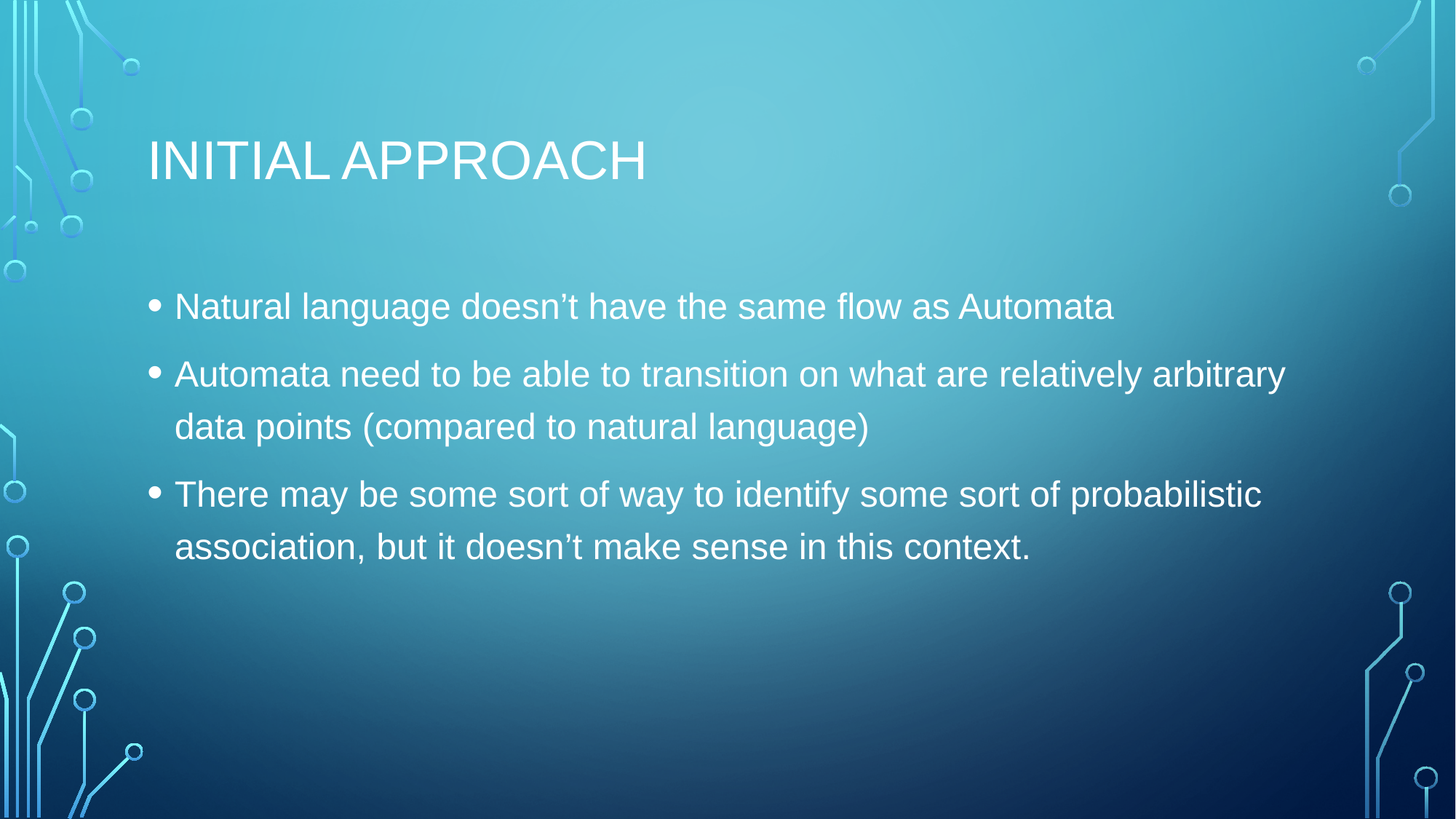

# Initial Approach
Natural language doesn’t have the same flow as Automata
Automata need to be able to transition on what are relatively arbitrary data points (compared to natural language)
There may be some sort of way to identify some sort of probabilistic association, but it doesn’t make sense in this context.